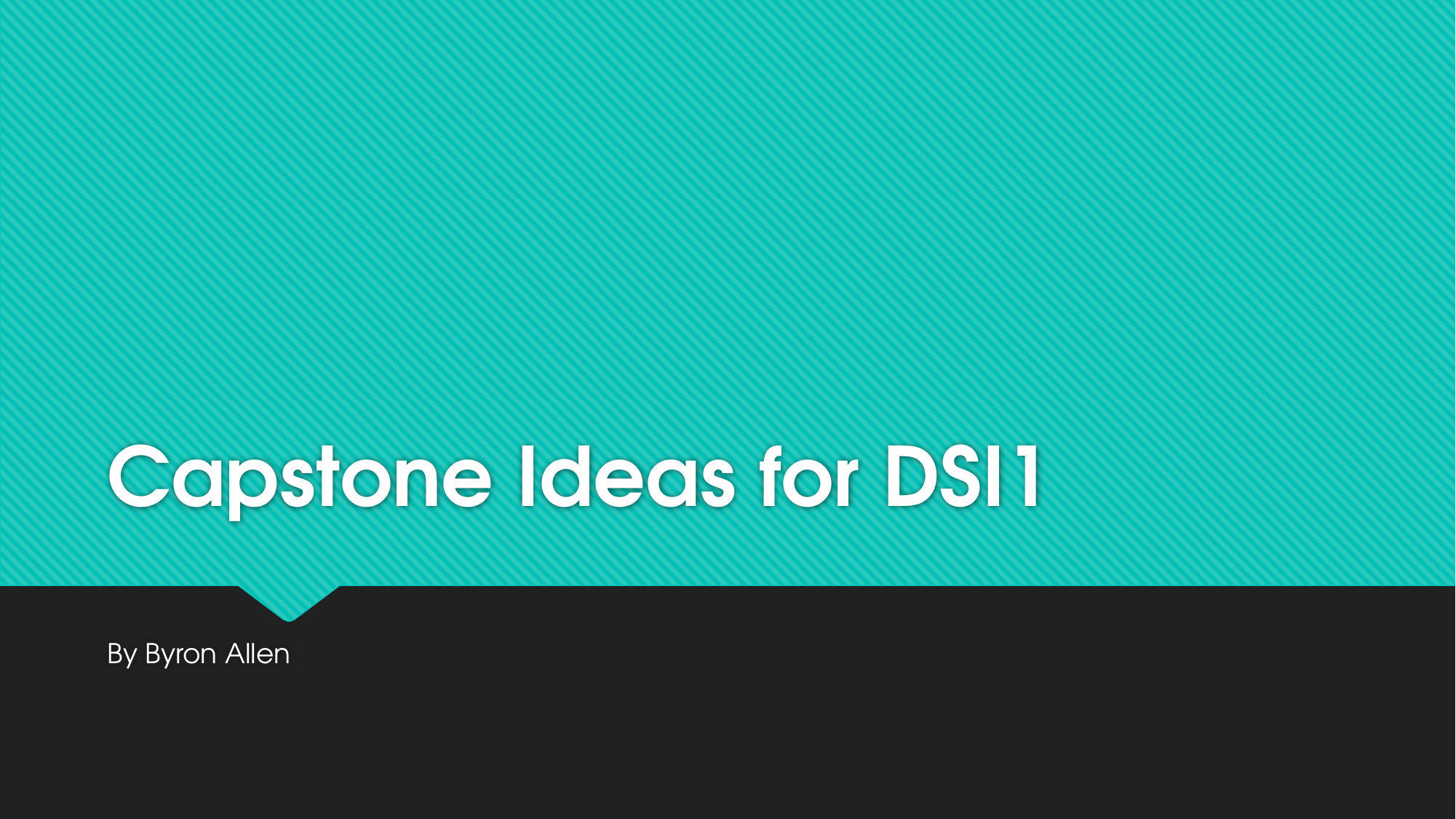

# Capstone Ideas for DSI1
By Byron Allen